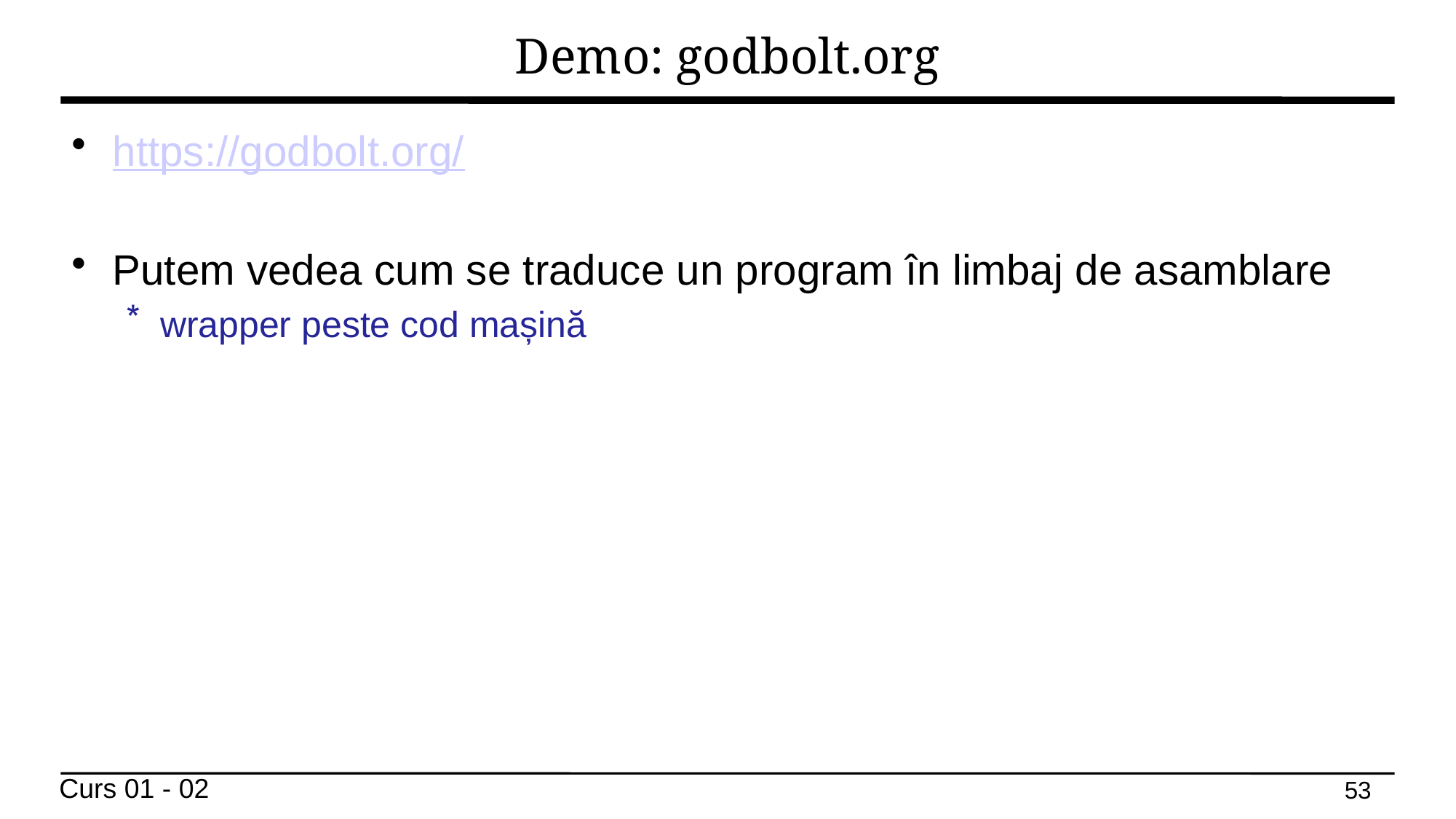

# Demo: godbolt.org
https://godbolt.org/

Putem vedea cum se traduce un program în limbaj de asamblare
wrapper peste cod mașină